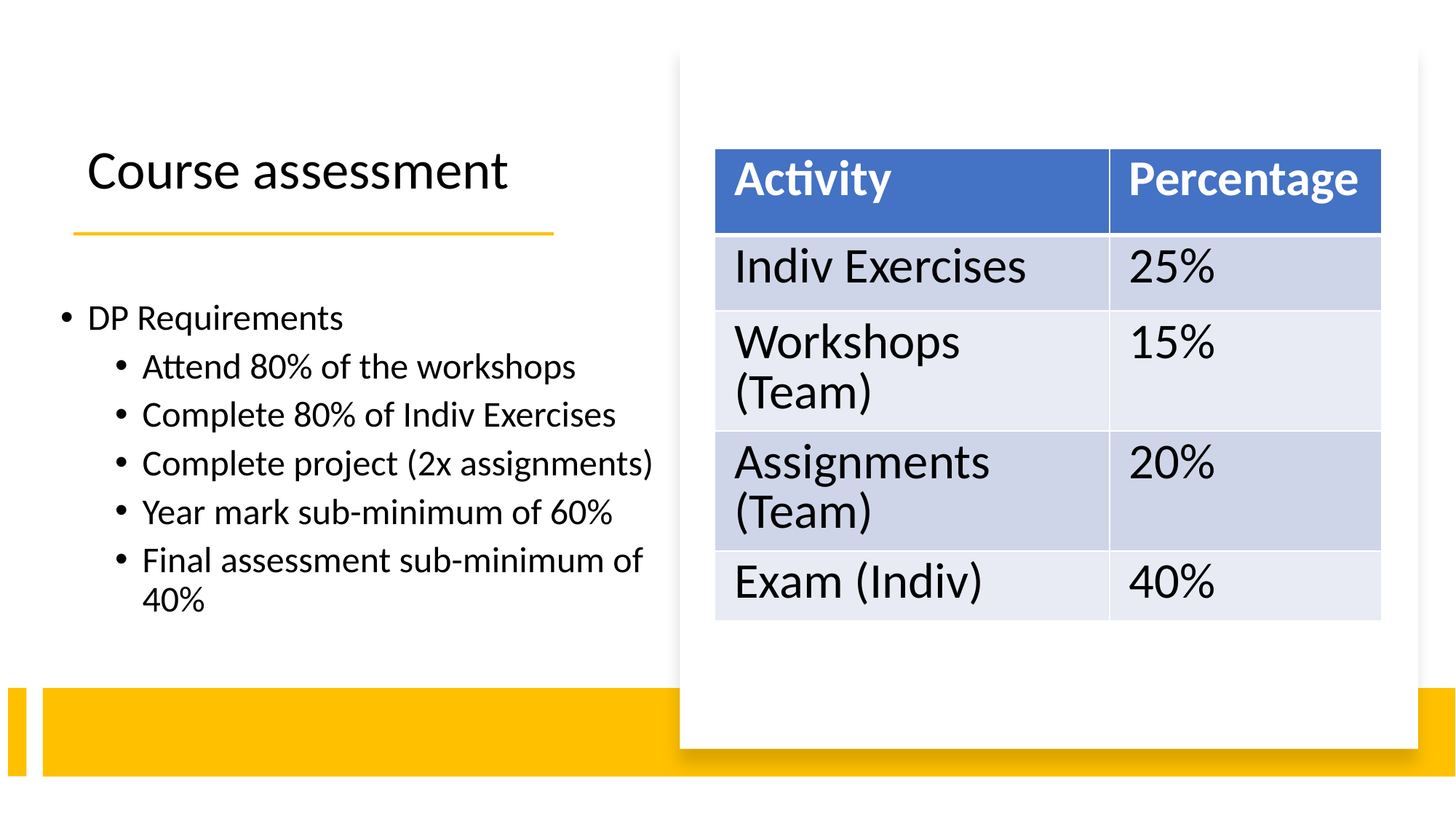

# Course assessment
| Activity | Percentage |
| --- | --- |
| Indiv Exercises | 25% |
| Workshops (Team) | 15% |
| Assignments (Team) | 20% |
| Exam (Indiv) | 40% |

DP Requirements
Attend 80% of the workshops
Complete 80% of Indiv Exercises
Complete project (2x assignments)
Year mark sub-minimum of 60%
Final assessment sub-minimum of 40%